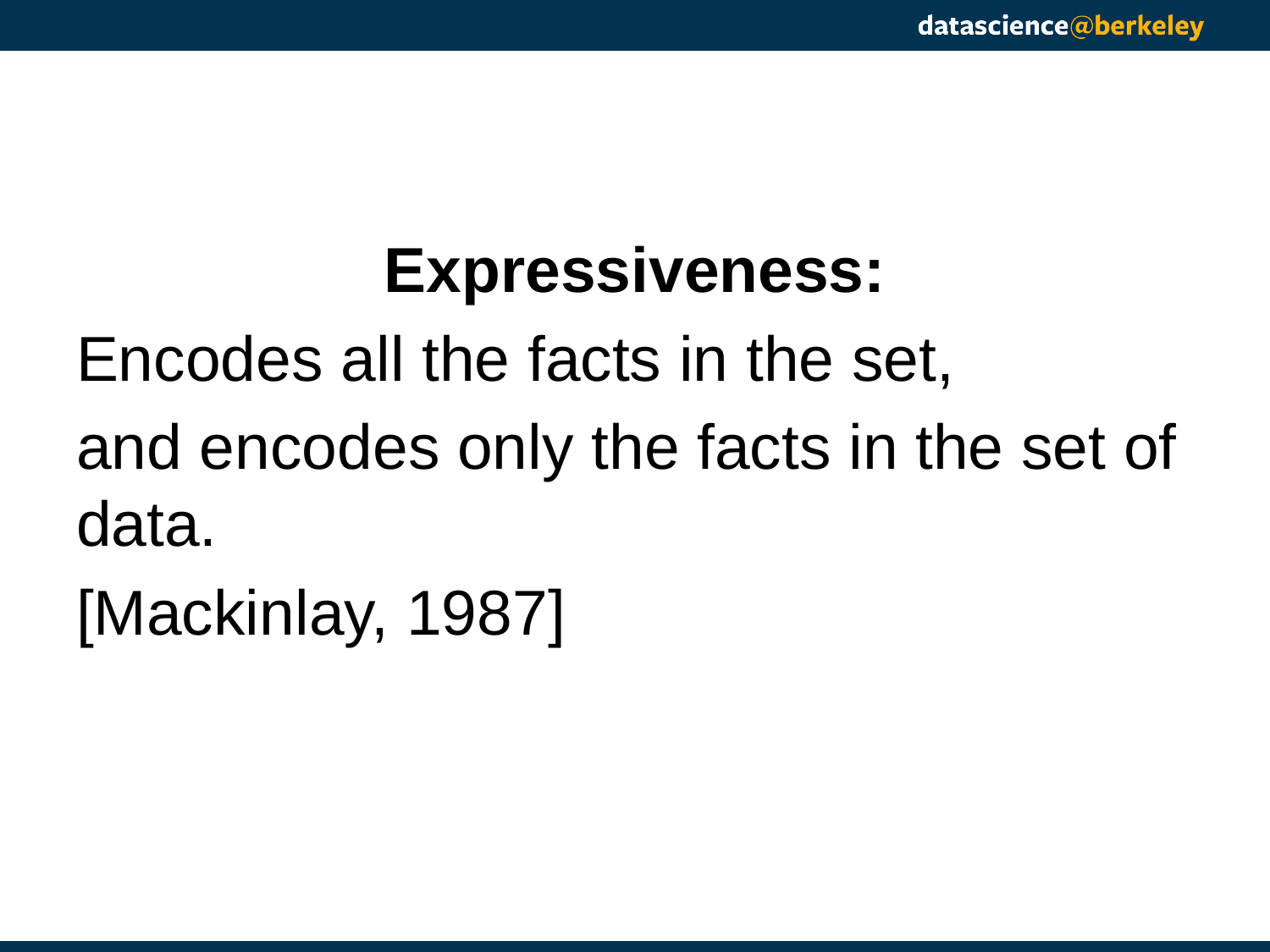

#
Expressiveness:
Encodes all the facts in the set,
and encodes only the facts in the set of data.
[Mackinlay, 1987]